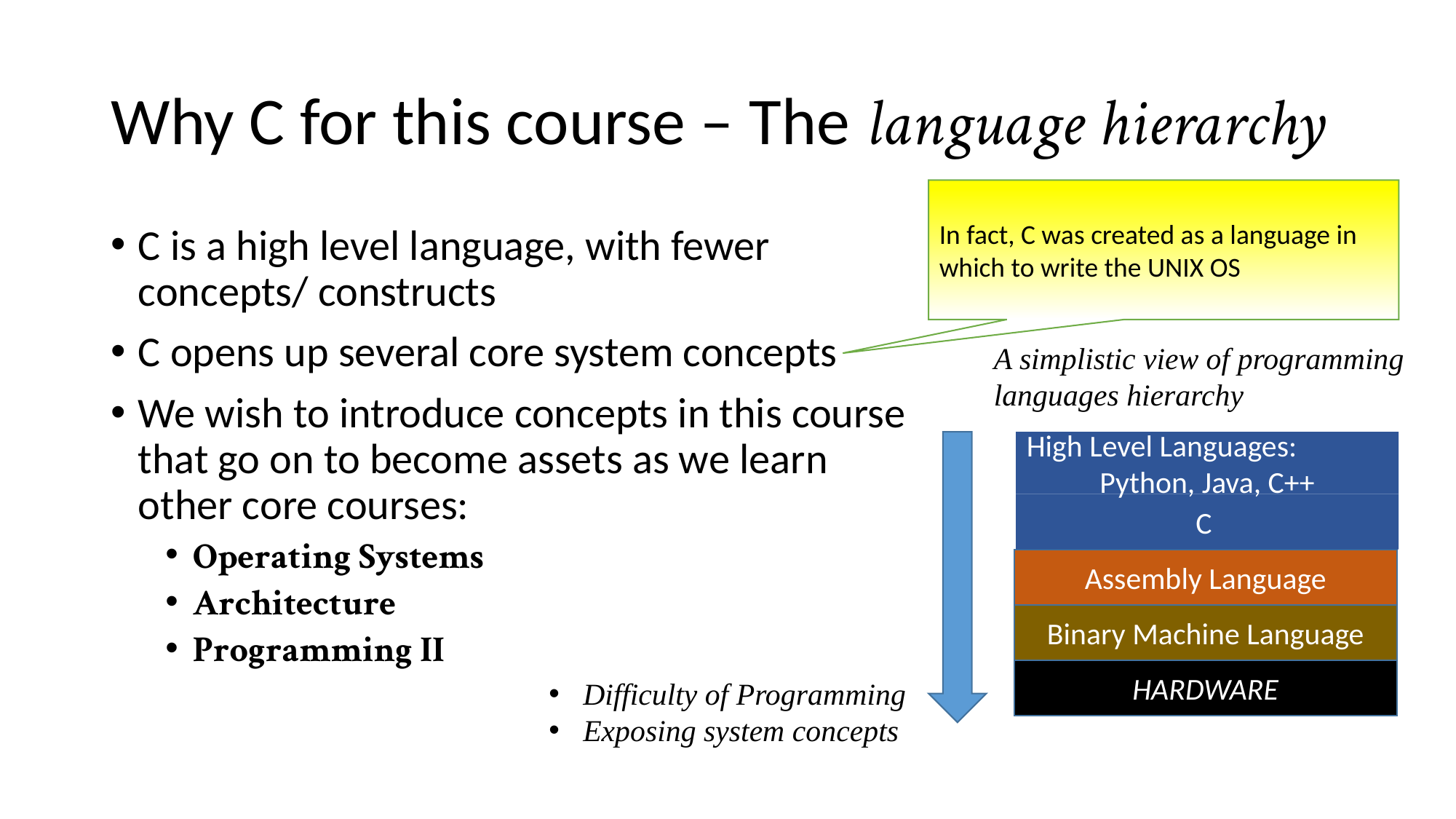

# Why C for this course – The language hierarchy
In fact, C was created as a language in which to write the UNIX OS
C is a high level language, with fewer concepts/ constructs
C opens up several core system concepts
We wish to introduce concepts in this course that go on to become assets as we learn other core courses:
Operating Systems
Architecture
Programming II
A simplistic view of programming languages hierarchy

High Level Languages:
Python, Java, C++
C
Assembly Language
Binary Machine Language
Hardware
Difficulty of Programming
Exposing system concepts